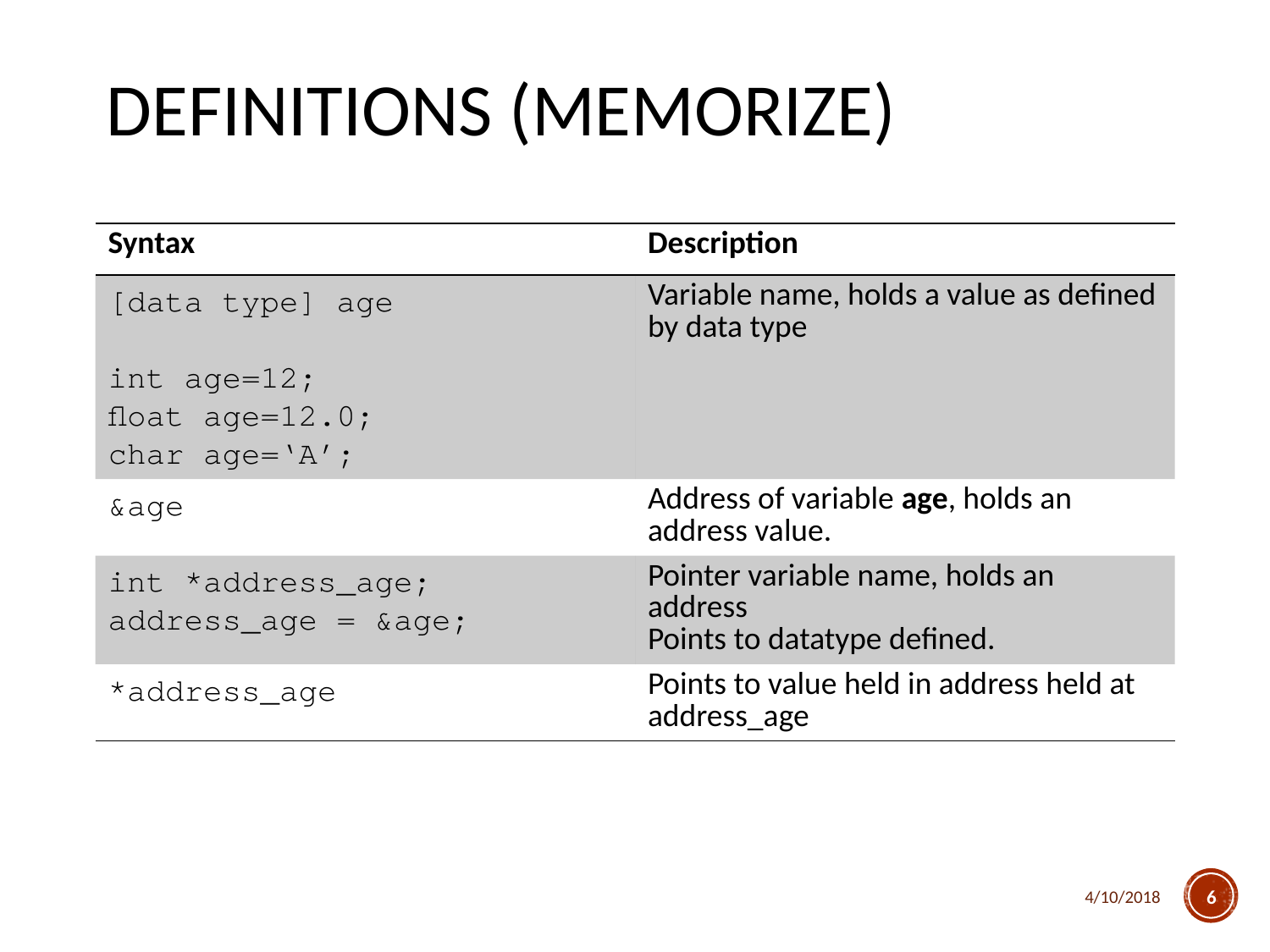

# Definitions (memorize)
| Syntax | Description |
| --- | --- |
| [data type] age int age=12; float age=12.0; char age=‘A’; | Variable name, holds a value as defined by data type |
| &age | Address of variable age, holds an address value. |
| int \*address\_age; address\_age = &age; | Pointer variable name, holds an address Points to datatype defined. |
| \*address\_age | Points to value held in address held at address\_age |
4/10/2018
6